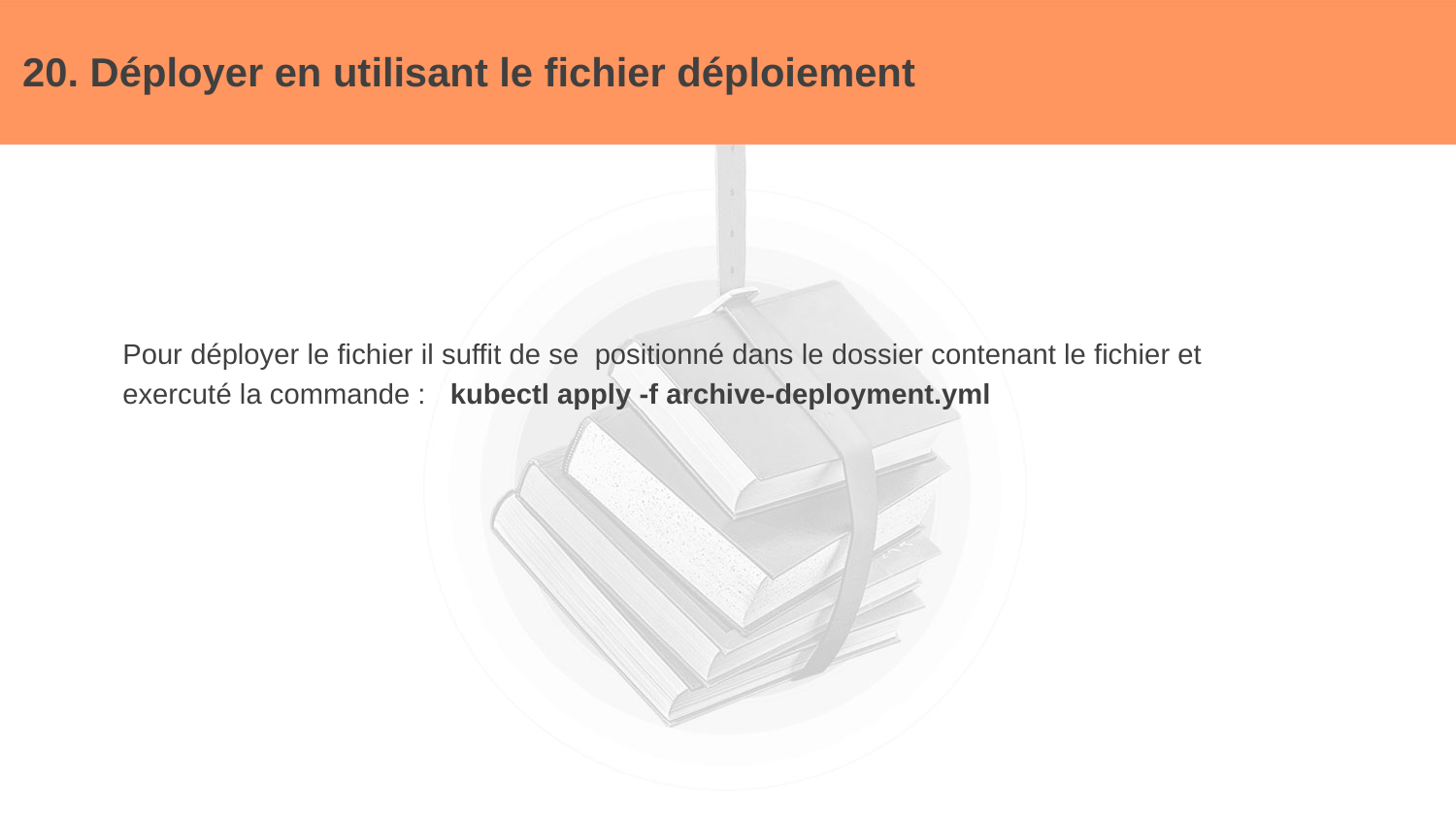

# 20. Déployer en utilisant le fichier déploiement
Pour déployer le fichier il suffit de se  positionné dans le dossier contenant le fichier et
exercuté la commande :   kubectl apply -f archive-deployment.yml